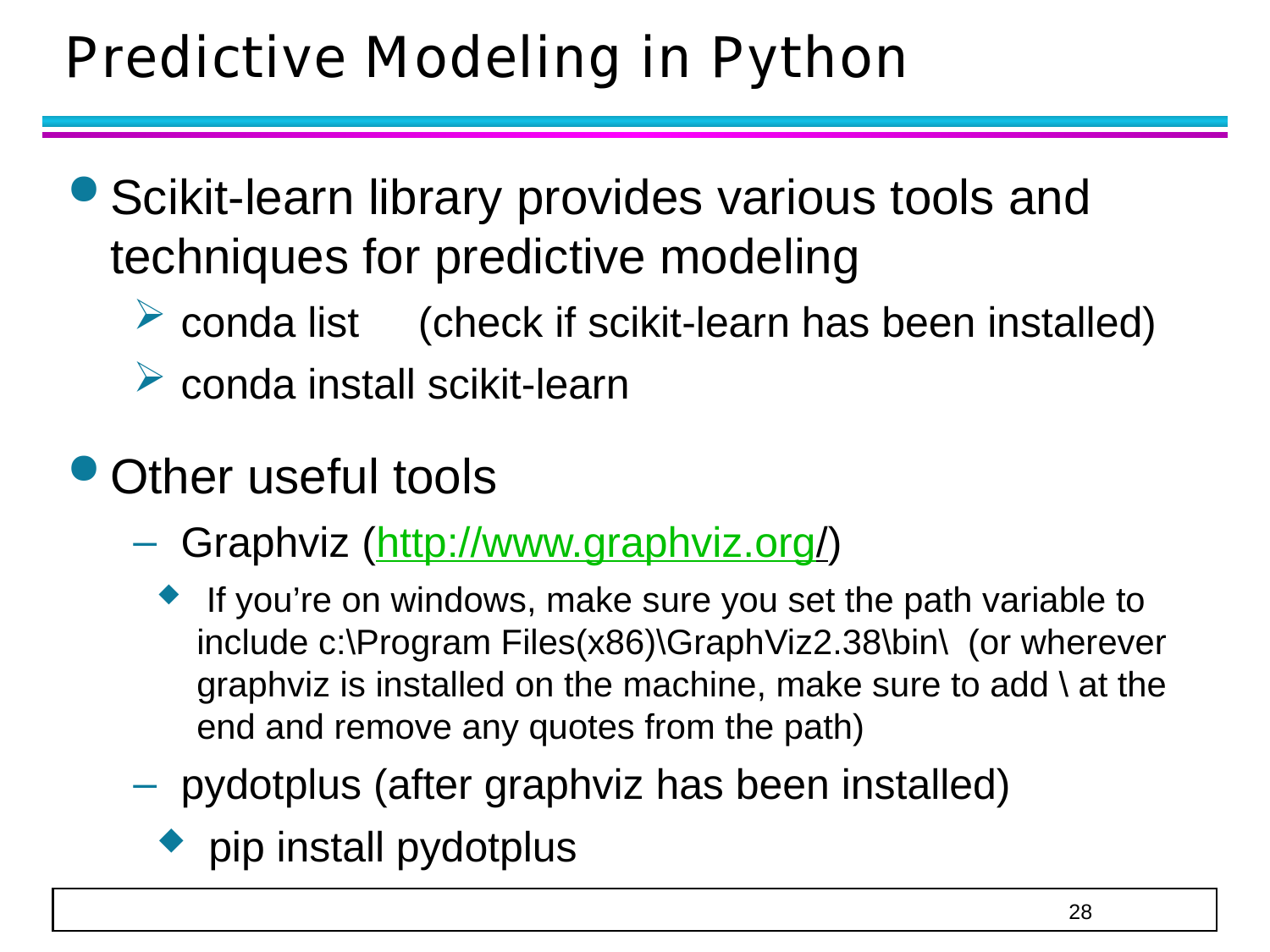

# Predictive Modeling in Python
Scikit-learn library provides various tools and techniques for predictive modeling
conda list     (check if scikit-learn has been installed)
conda install scikit-learn

Other useful tools
Graphviz (http://www.graphviz.org/)
 If you’re on windows, make sure you set the path variable to include c:\Program Files(x86)\GraphViz2.38\bin\  (or wherever graphviz is installed on the machine, make sure to add \ at the end and remove any quotes from the path)
pydotplus (after graphviz has been installed)
 pip install pydotplus